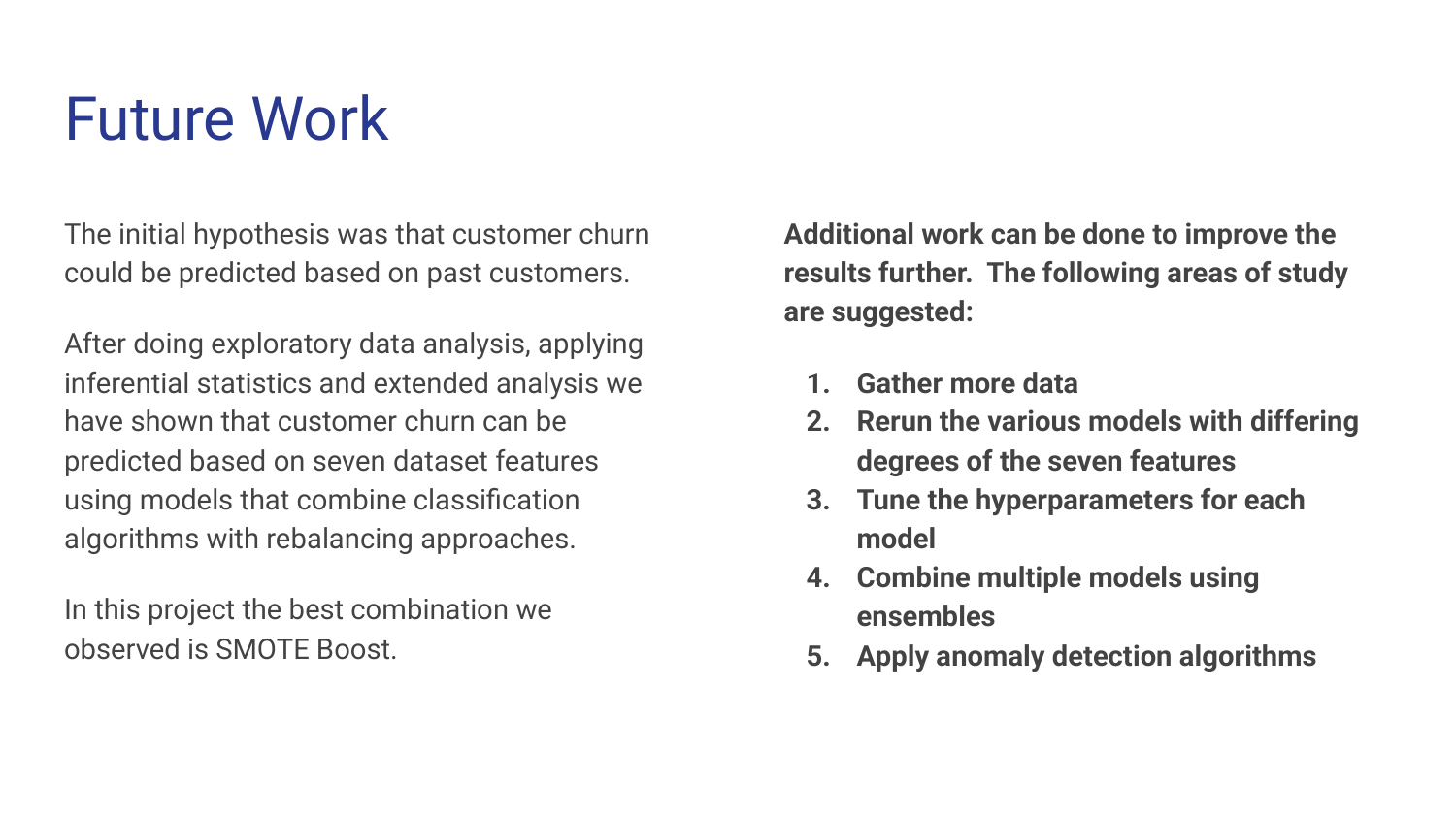

# Future Work
The initial hypothesis was that customer churn could be predicted based on past customers.
After doing exploratory data analysis, applying inferential statistics and extended analysis we have shown that customer churn can be predicted based on seven dataset features using models that combine classification algorithms with rebalancing approaches.
In this project the best combination we observed is SMOTE Boost.
Additional work can be done to improve the results further.  The following areas of study are suggested:
Gather more data
Rerun the various models with differing degrees of the seven features
Tune the hyperparameters for each model
Combine multiple models using ensembles
Apply anomaly detection algorithms